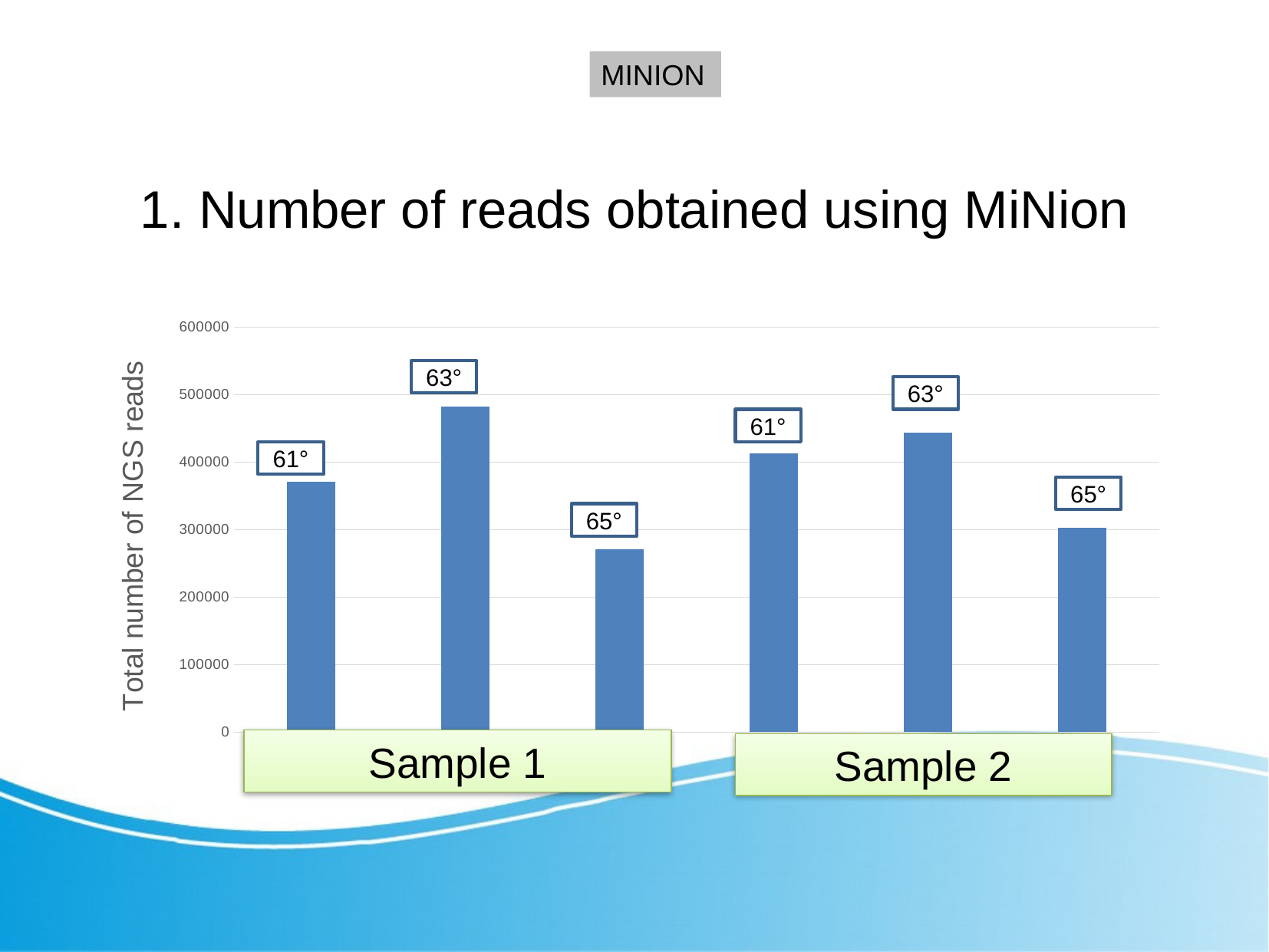

MINION
# 1. Number of reads obtained using MiNion

### Chart

| Category | total_reads_number |
|---|---|
| S1.2-61 | 371245.0 |
| S1.2-63 | 482069.0 |
| S1.2-65 | 270503.0 |
| S2.2-61 | 412957.0 |
| S2.2-63 | 443287.0 |
| S2.2-65 | 302298.0 |
63°
63°
61°
61°
65°
65°
Sample 1
Sample 2